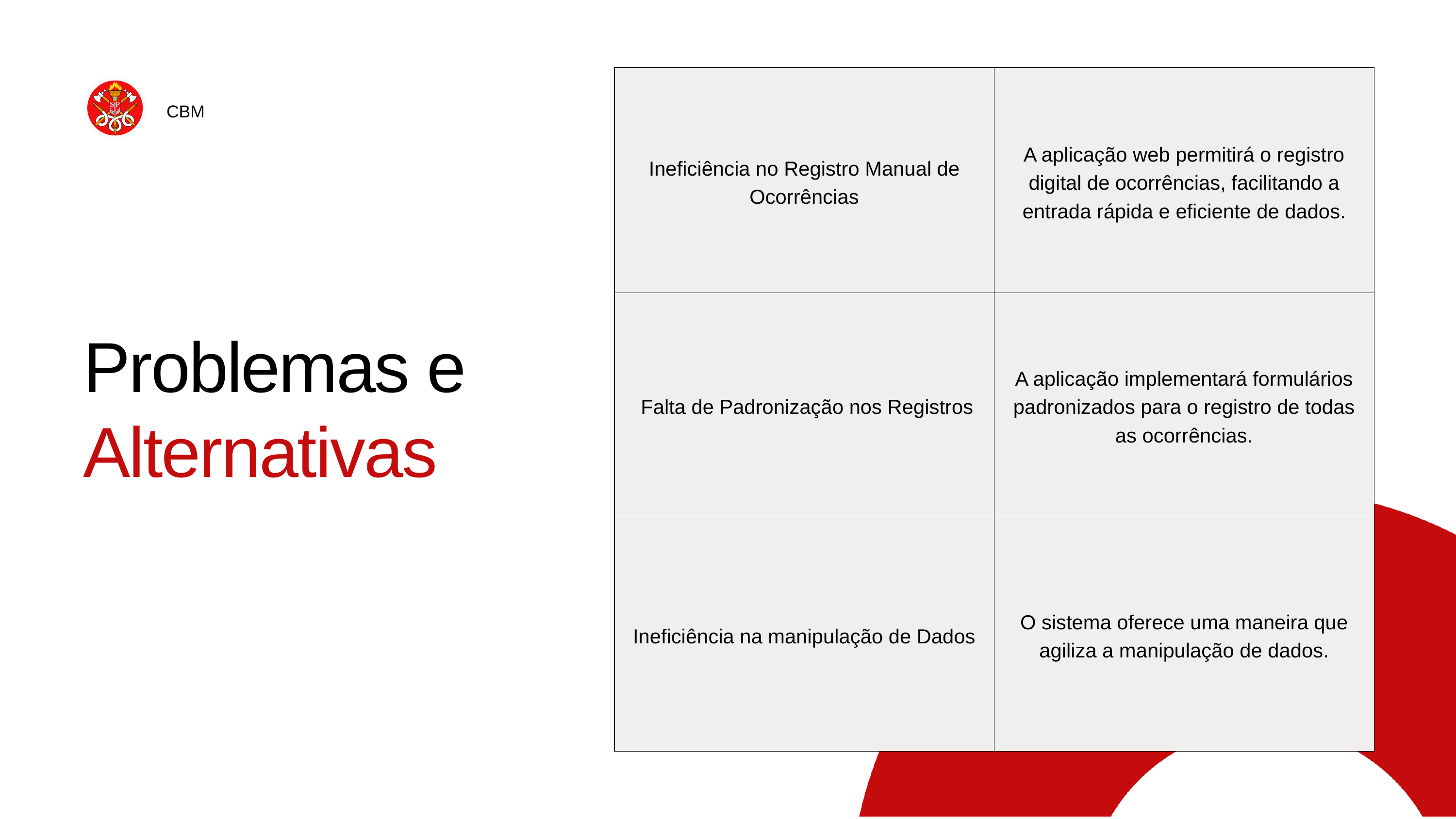

| Ineficiência no Registro Manual de Ocorrências | A aplicação web permitirá o registro digital de ocorrências, facilitando a entrada rápida e eficiente de dados. |
| --- | --- |
| Falta de Padronização nos Registros | A aplicação implementará formulários padronizados para o registro de todas as ocorrências. |
| Ineficiência na manipulação de Dados | O sistema oferece uma maneira que agiliza a manipulação de dados. |

CBM
Problemas e Alternativas